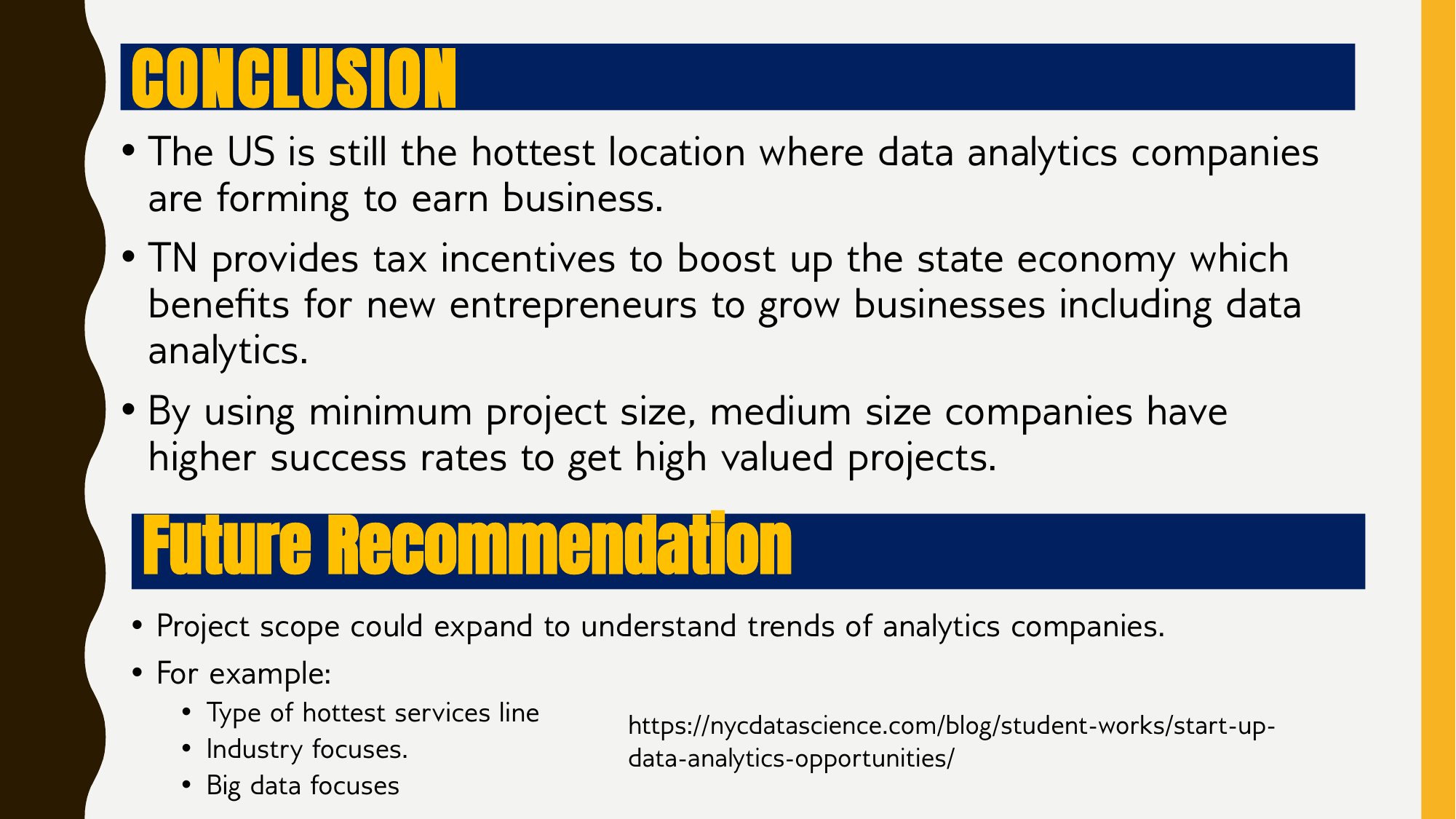

# Conclusion
The US is still the hottest location where data analytics companies are forming to earn business.
TN provides tax incentives to boost up the state economy which benefits for new entrepreneurs to grow businesses including data analytics.
By using minimum project size, medium size companies have higher success rates to get high valued projects.

Future Recommendation
Project scope could expand to understand trends of analytics companies.
For example:
Type of hottest services line
Industry focuses.
Big data focuses
https://nycdatascience.com/blog/student-works/start-up-data-analytics-opportunities/